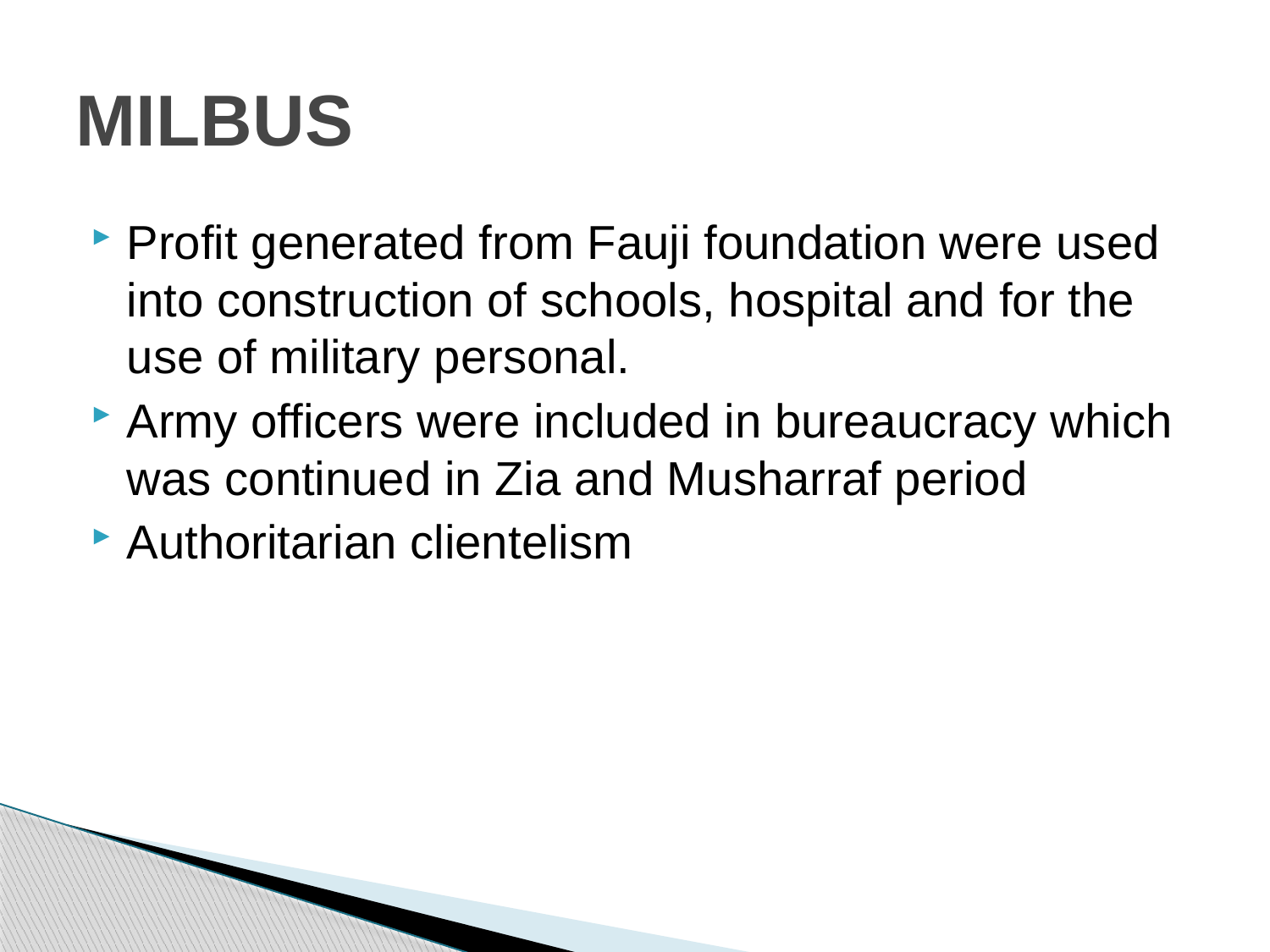

# MILBUS
Profit generated from Fauji foundation were used into construction of schools, hospital and for the use of military personal.
Army officers were included in bureaucracy which was continued in Zia and Musharraf period
Authoritarian clientelism